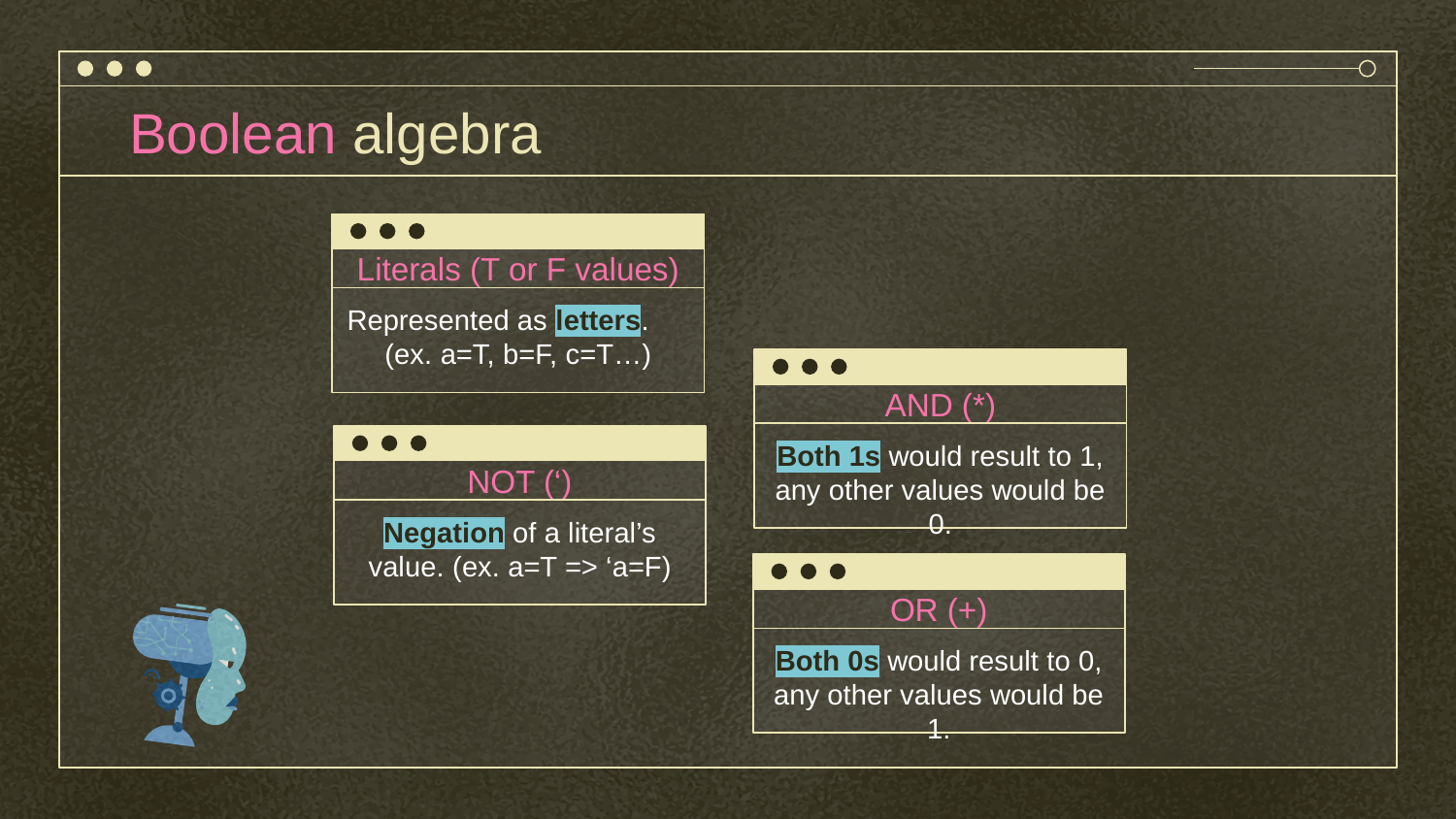

# Boolean algebra

Literals (T or F values)

Represented as letters.      (ex. a=T, b=F, c=T…)

AND (*)

Both 1s would result to 1, any other values would be 0.

NOT (‘)

Negation of a literal’s value. (ex. a=T => ‘a=F)

OR (+)

Both 0s would result to 0, any other values would be 1.